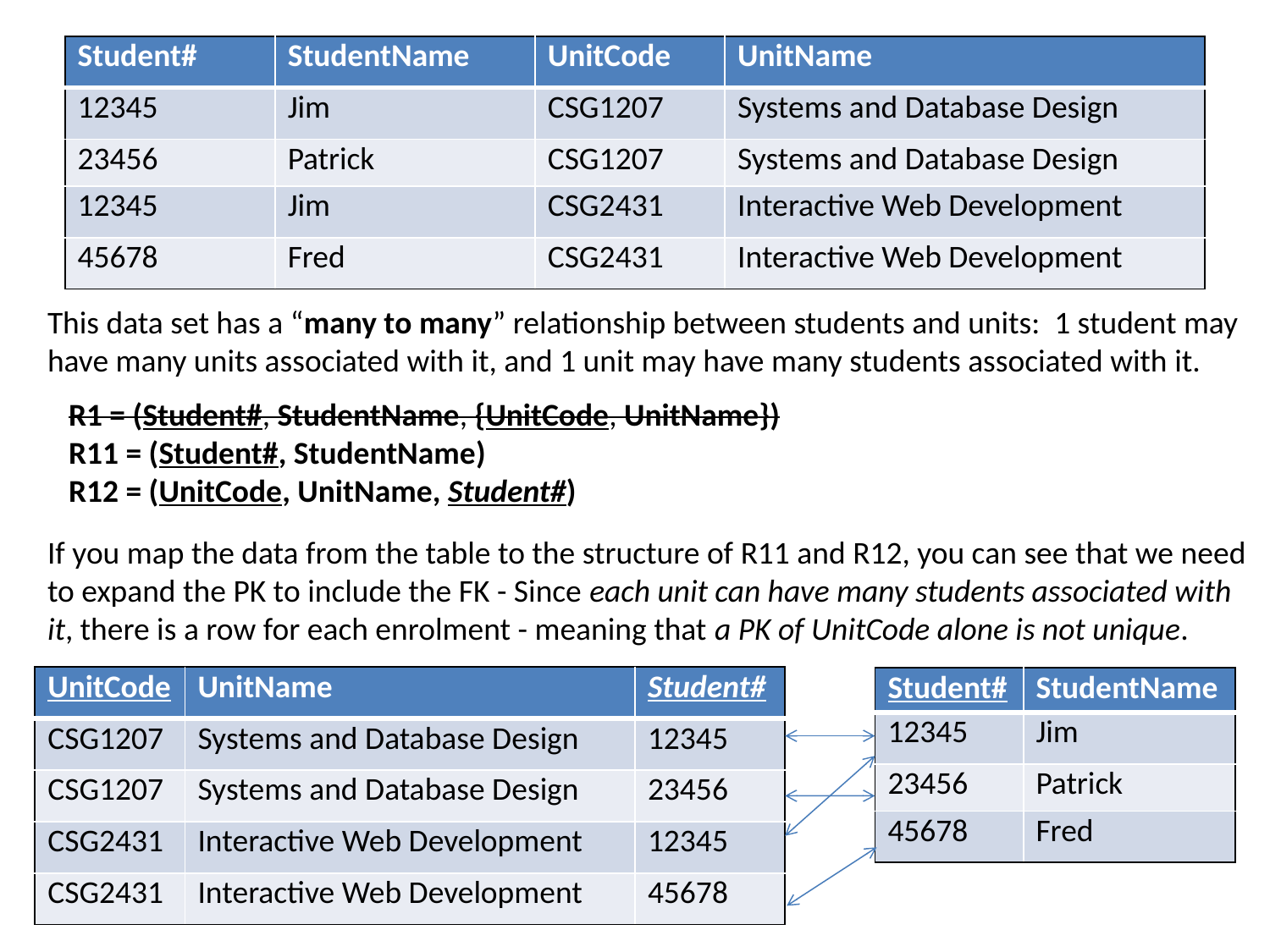

| Student# | StudentName | UnitCode | UnitName |
| --- | --- | --- | --- |
| 12345 | Jim | CSG1207 | Systems and Database Design |
| 23456 | Patrick | CSG1207 | Systems and Database Design |
| 12345 | Jim | CSG2431 | Interactive Web Development |
| 45678 | Fred | CSG2431 | Interactive Web Development |
This data set has a “many to many” relationship between students and units:  1 student may have many units associated with it, and 1 unit may have many students associated with it.
R1 = (Student#, StudentName, {UnitCode, UnitName})
R11 = (Student#, StudentName)
R12 = (UnitCode, UnitName, Student#)
If you map the data from the table to the structure of R11 and R12, you can see that we need to expand the PK to include the FK - Since each unit can have many students associated with it, there is a row for each enrolment - meaning that a PK of UnitCode alone is not unique.
| UnitCode | UnitName | Student# |
| --- | --- | --- |
| CSG1207 | Systems and Database Design | 12345 |
| CSG1207 | Systems and Database Design | 23456 |
| CSG2431 | Interactive Web Development | 12345 |
| CSG2431 | Interactive Web Development | 45678 |
| Student# | StudentName |
| --- | --- |
| 12345 | Jim |
| 23456 | Patrick |
| 45678 | Fred |